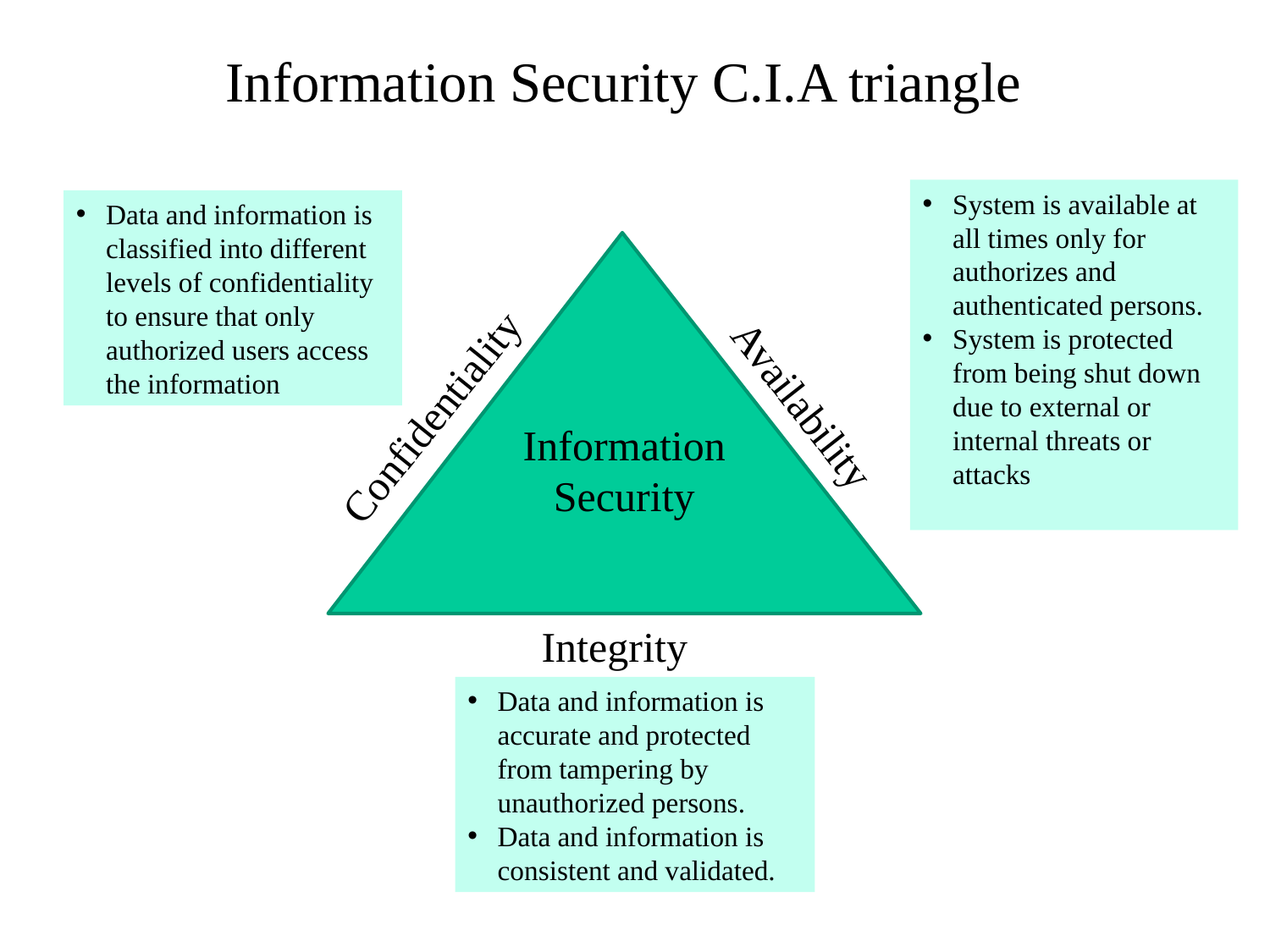

# Information Security C.I.A triangle

System is available at all times only for authorizes and authenticated persons.
System is protected from being shut down due to external or internal threats or attacks

Data and information is classified into different levels of confidentiality to ensure that only authorized users access the information

Confidentiality
Availability
Information Security
Integrity
Data and information is accurate and protected from tampering by unauthorized persons.
Data and information is consistent and validated.